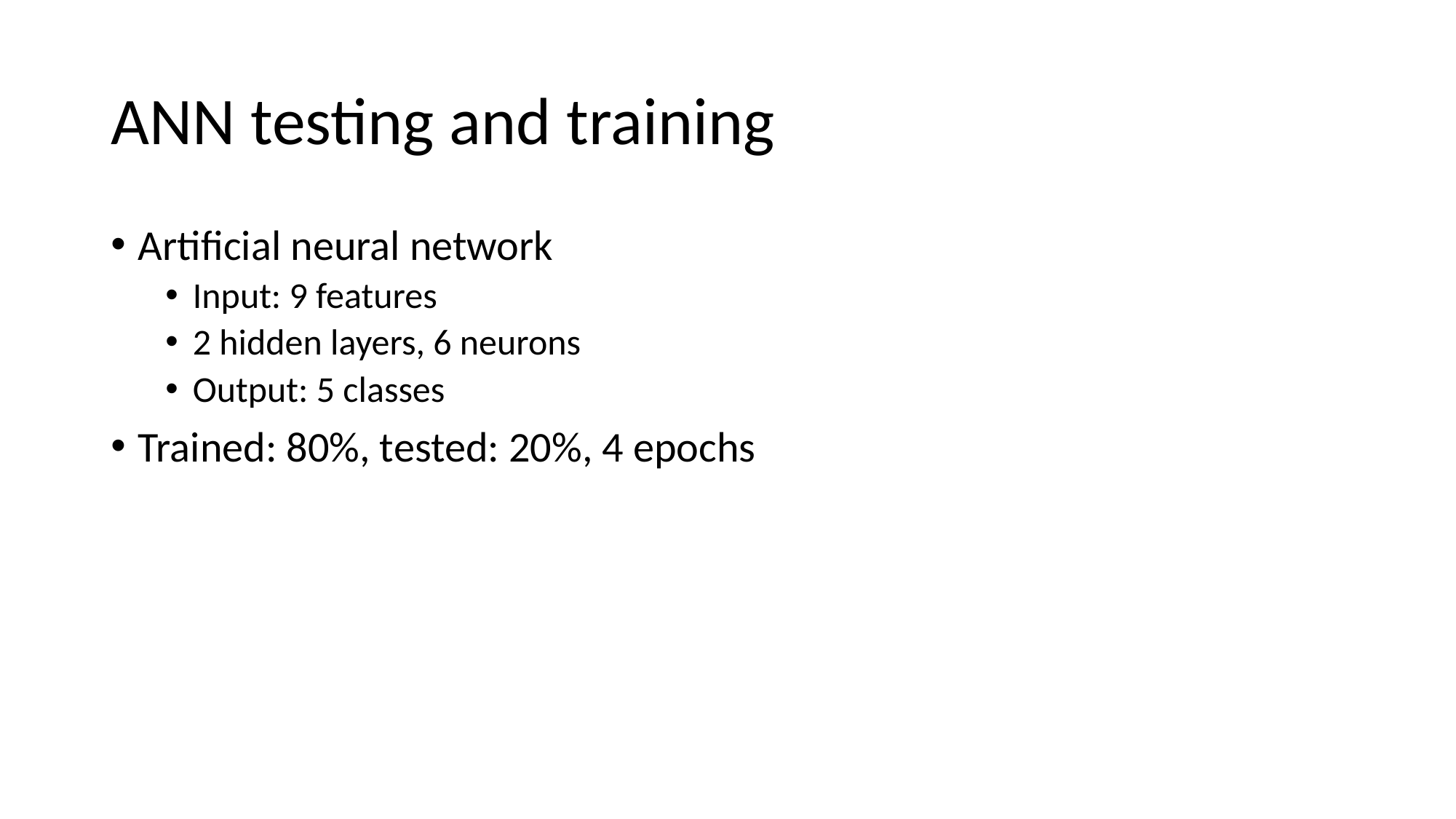

# ANN testing and training
Artificial neural network
Input: 9 features
2 hidden layers, 6 neurons
Output: 5 classes
Trained: 80%, tested: 20%, 4 epochs